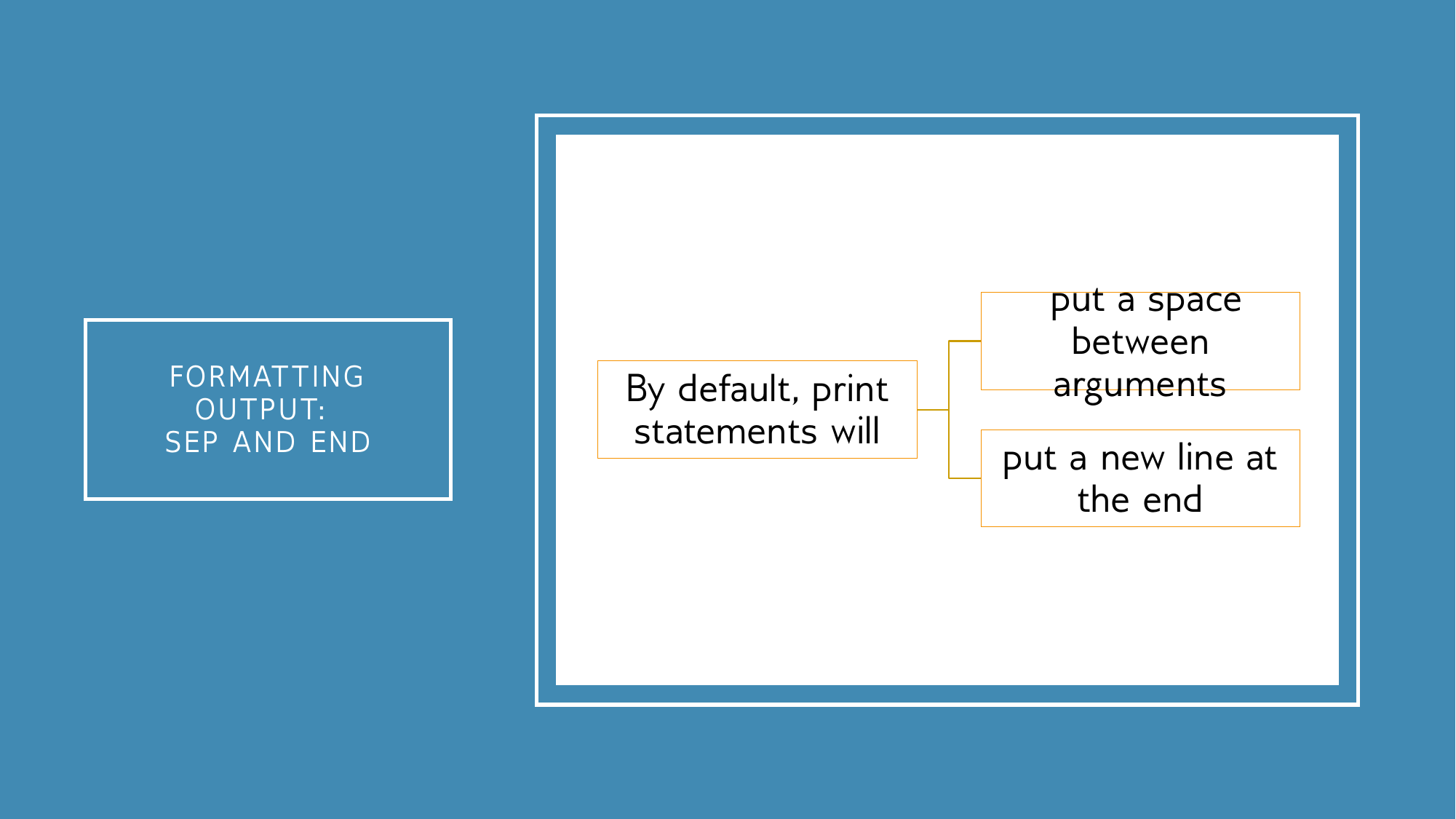

By default, print statements will
 put a space between arguments
put a new line at the end
# Formatting output: Sep and End